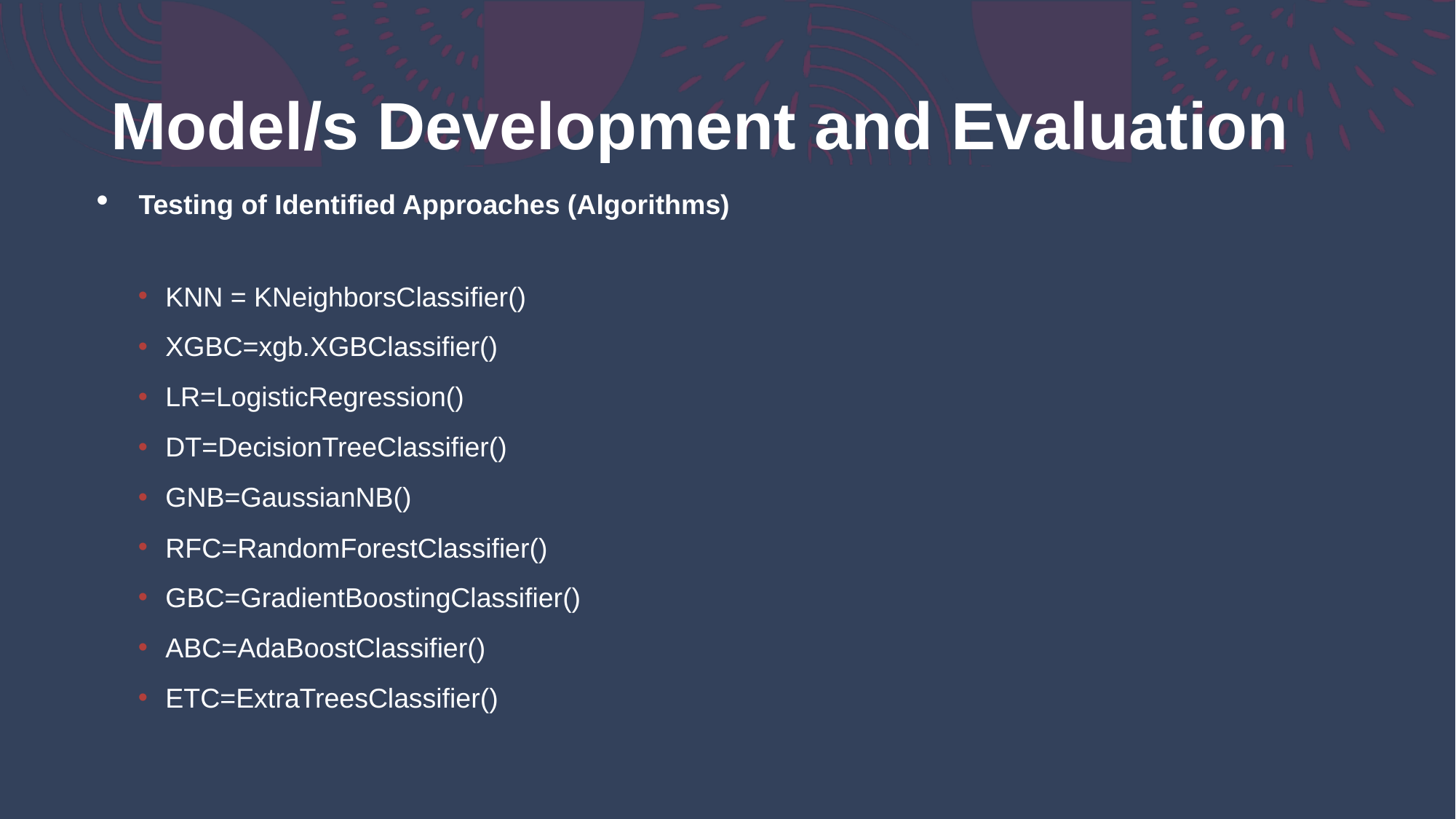

# Model/s Development and Evaluation
Testing of Identified Approaches (Algorithms)
KNN = KNeighborsClassifier()
XGBC=xgb.XGBClassifier()
LR=LogisticRegression()
DT=DecisionTreeClassifier()
GNB=GaussianNB()
RFC=RandomForestClassifier()
GBC=GradientBoostingClassifier()
ABC=AdaBoostClassifier()
ETC=ExtraTreesClassifier()